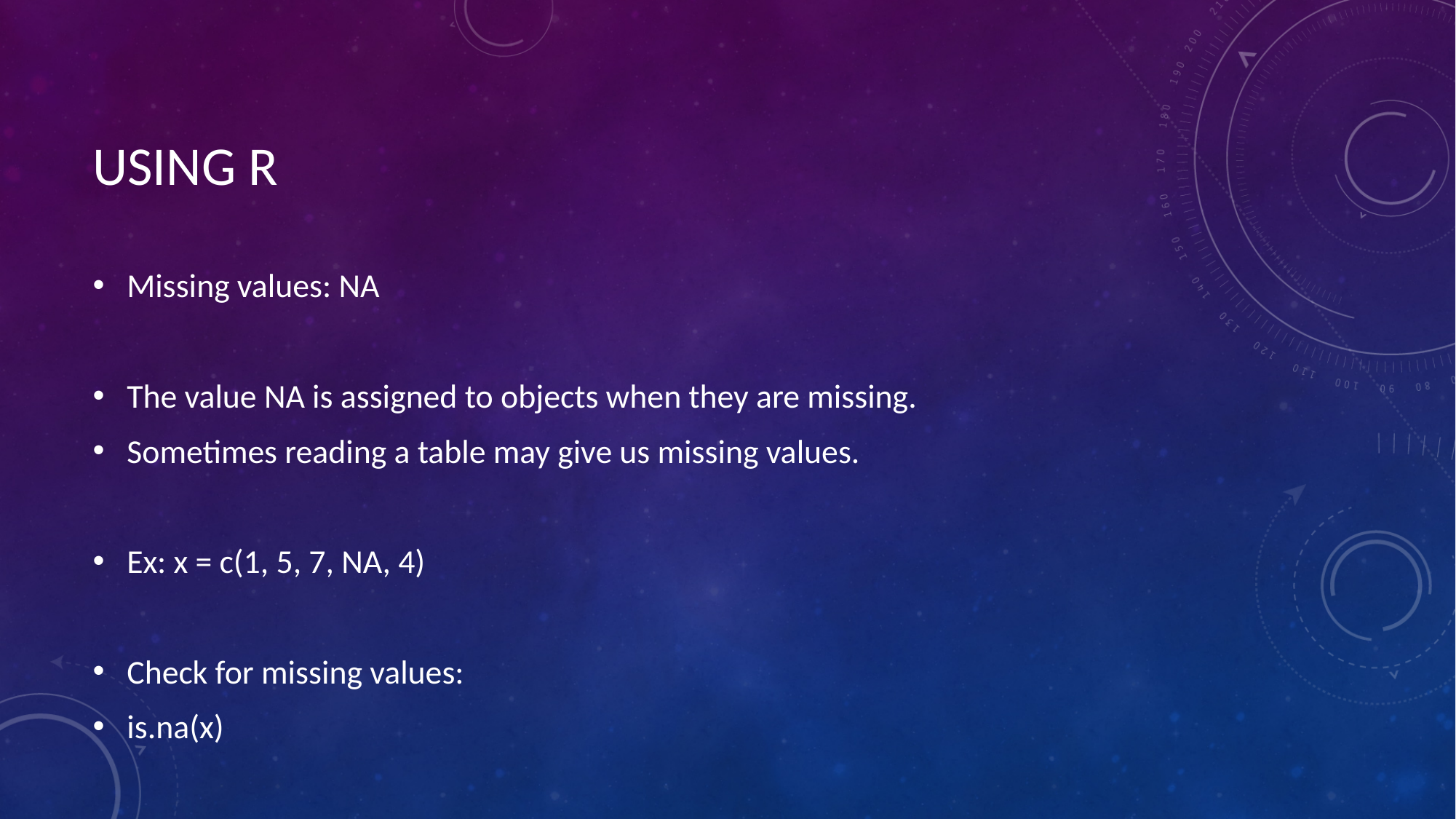

# Using R
Missing values: NA

The value NA is assigned to objects when they are missing.
Sometimes reading a table may give us missing values.

Ex: x = c(1, 5, 7, NA, 4)

Check for missing values:
is.na(x)